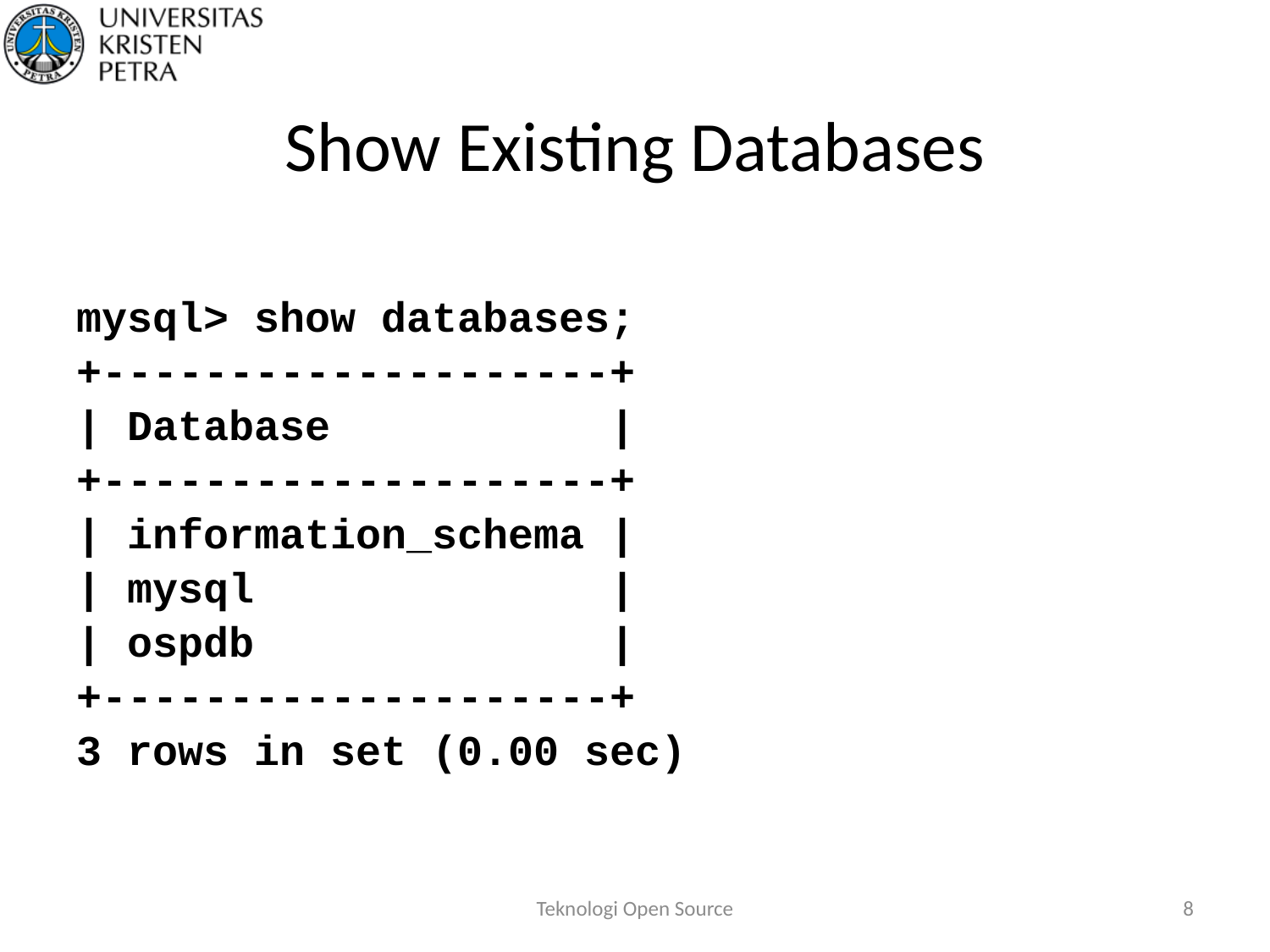

# Show Existing Databases

mysql> show databases;
+--------------------+
| Database           |
+--------------------+
| information_schema |
| mysql              |
| ospdb              |
+--------------------+
3 rows in set (0.00 sec)
Teknologi Open Source
8